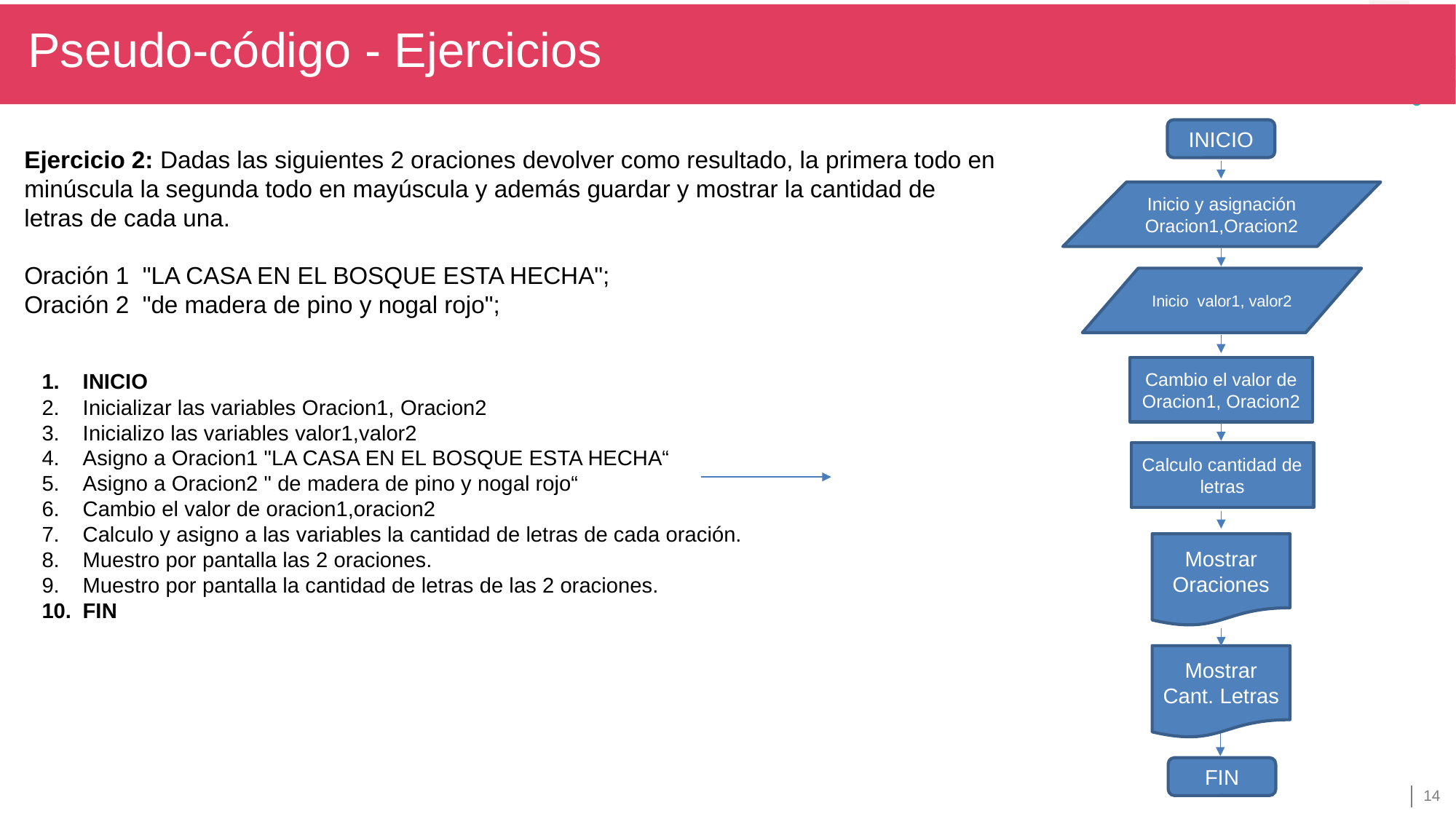

Pseudo-código - Ejercicios
TÍTULO SECCIÓN
TÍTULO
INICIO
Ejercicio 2: Dadas las siguientes 2 oraciones devolver como resultado, la primera todo en minúscula la segunda todo en mayúscula y además guardar y mostrar la cantidad de letras de cada una.

Oración 1  "LA CASA EN EL BOSQUE ESTA HECHA";
Oración 2  "de madera de pino y nogal rojo";

Inicio y asignación Oracion1,Oracion2
Inicio  valor1, valor2
Cambio el valor de Oracion1, Oracion2
INICIO
Inicializar las variables Oracion1, Oracion2
Inicializo las variables valor1,valor2
Asigno a Oracion1 "LA CASA EN EL BOSQUE ESTA HECHA“
Asigno a Oracion2 " de madera de pino y nogal rojo“
Cambio el valor de oracion1,oracion2
Calculo y asigno a las variables la cantidad de letras de cada oración.
Muestro por pantalla las 2 oraciones.
Muestro por pantalla la cantidad de letras de las 2 oraciones.
FIN
Calculo cantidad de letras
Mostrar Oraciones
Mostrar Cant. Letras
FIN